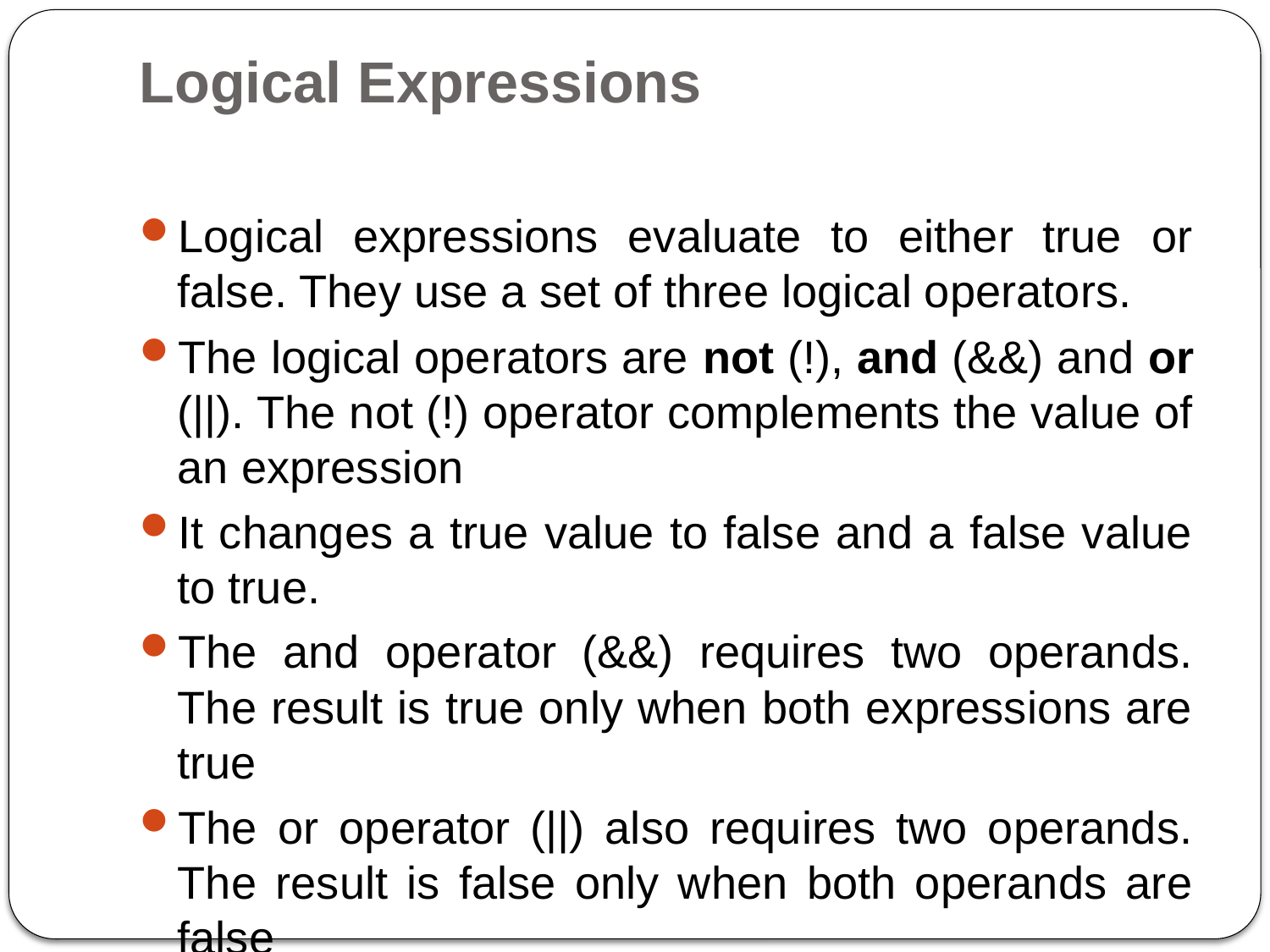

# Logical Expressions
Logical expressions evaluate to either true or false. They use a set of three logical operators.
The logical operators are not (!), and (&&) and or (||). The not (!) operator complements the value of an expression
It changes a true value to false and a false value to true.
The and operator (&&) requires two operands. The result is true only when both expressions are true
The or operator (||) also requires two operands. The result is false only when both operands are false